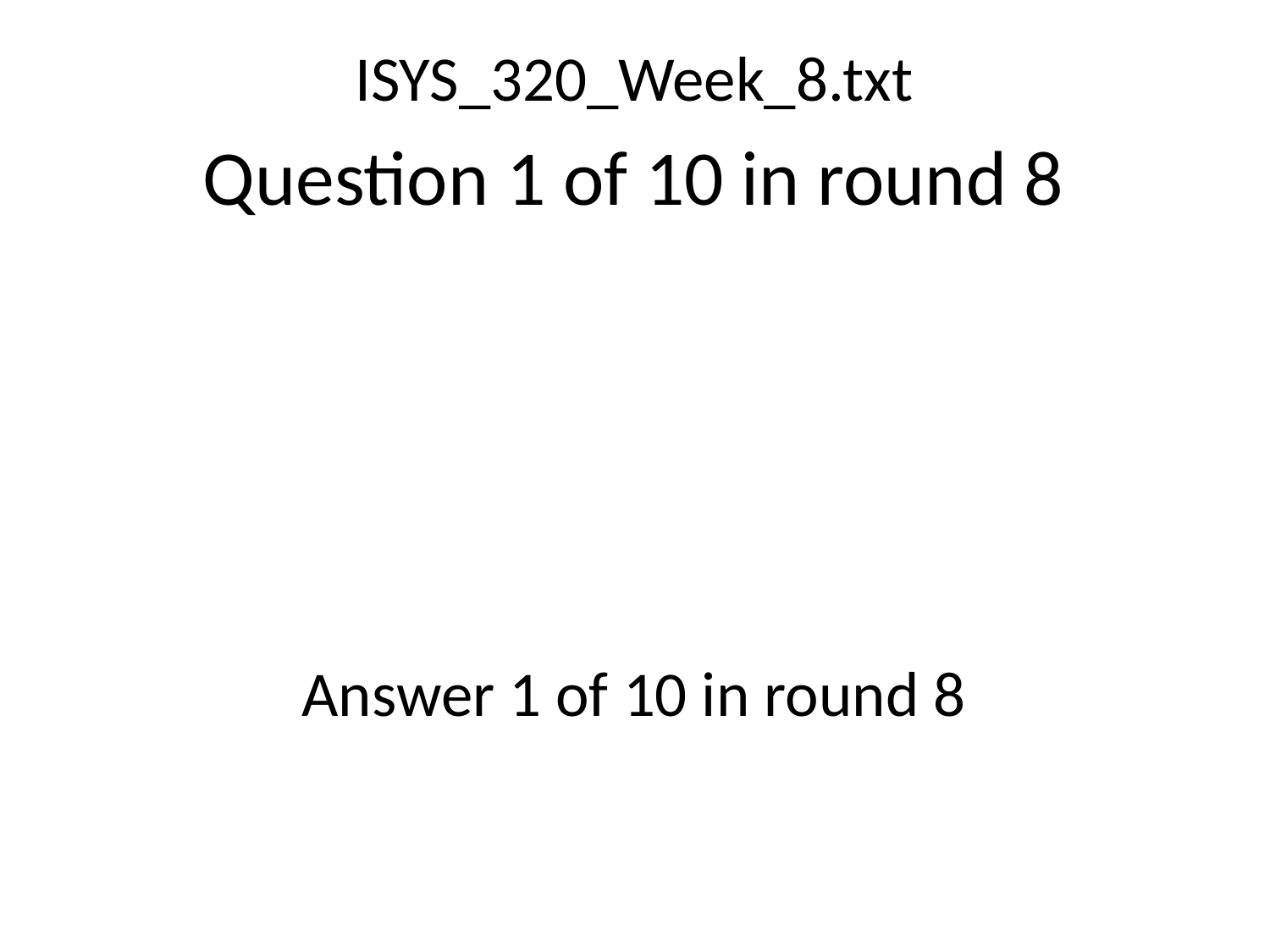

ISYS_320_Week_8.txt
Question 1 of 10 in round 8
Answer 1 of 10 in round 8